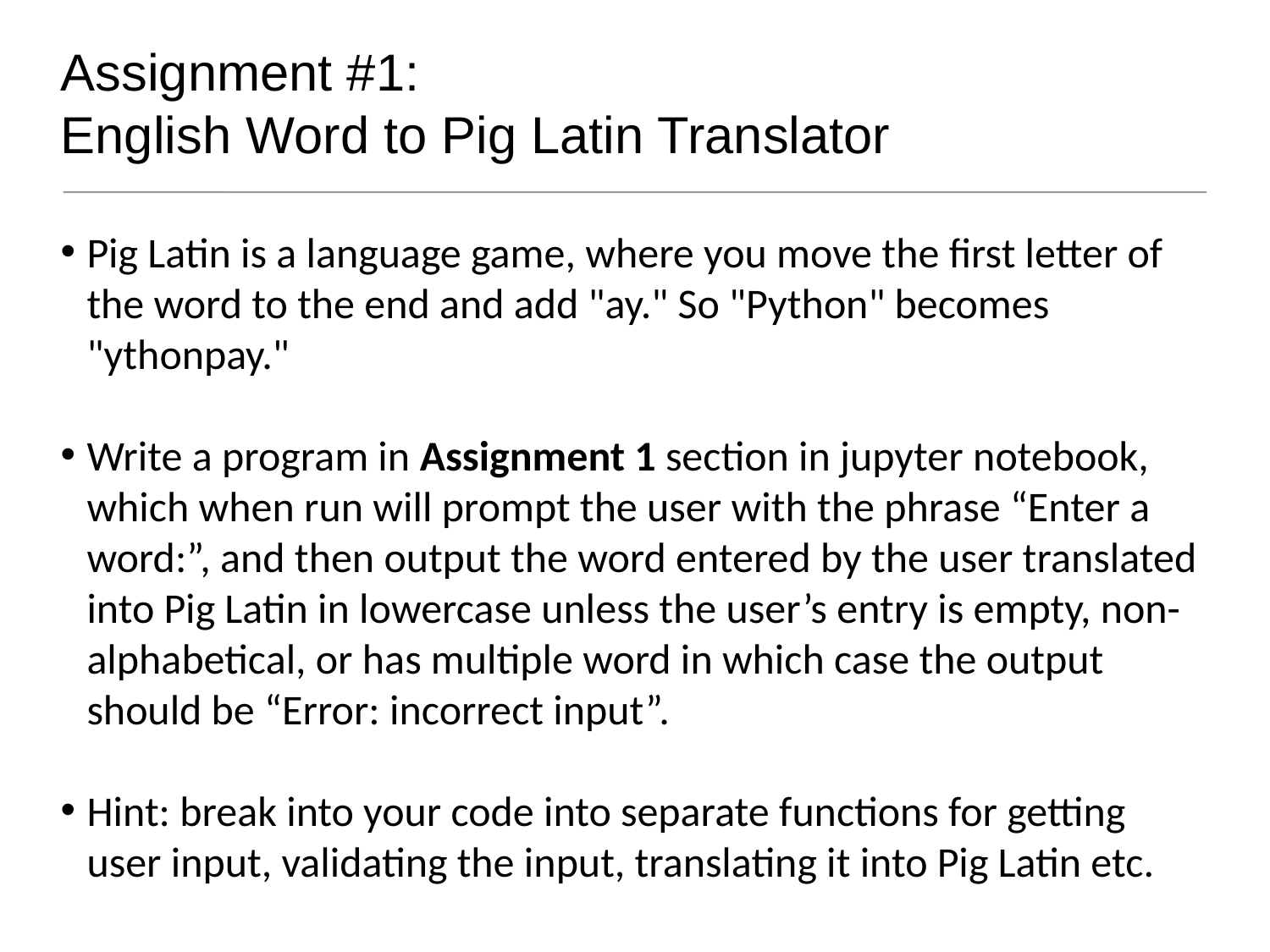

# Assignment #1: English Word to Pig Latin Translator
Pig Latin is a language game, where you move the first letter of the word to the end and add "ay." So "Python" becomes "ythonpay."

Write a program in Assignment 1 section in jupyter notebook, which when run will prompt the user with the phrase “Enter a word:”, and then output the word entered by the user translated into Pig Latin in lowercase unless the user’s entry is empty, non-alphabetical, or has multiple word in which case the output should be “Error: incorrect input”.

Hint: break into your code into separate functions for getting user input, validating the input, translating it into Pig Latin etc.